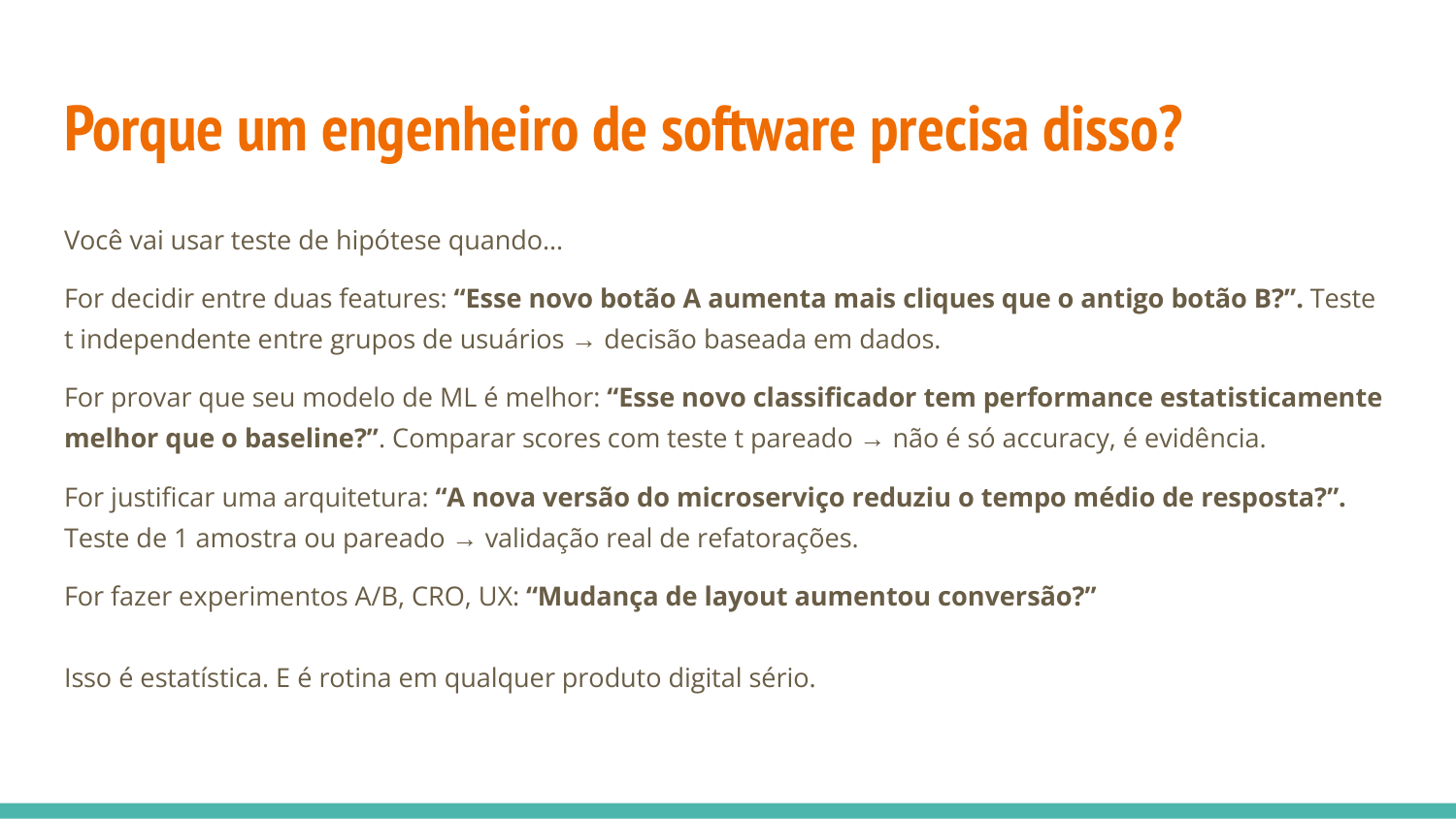

# Porque um engenheiro de software precisa disso?
Você vai usar teste de hipótese quando…
For decidir entre duas features: “Esse novo botão A aumenta mais cliques que o antigo botão B?”. Teste t independente entre grupos de usuários → decisão baseada em dados.
For provar que seu modelo de ML é melhor: “Esse novo classificador tem performance estatisticamente melhor que o baseline?”. Comparar scores com teste t pareado → não é só accuracy, é evidência.
For justificar uma arquitetura: “A nova versão do microserviço reduziu o tempo médio de resposta?”. Teste de 1 amostra ou pareado → validação real de refatorações.
For fazer experimentos A/B, CRO, UX: “Mudança de layout aumentou conversão?”
Isso é estatística. E é rotina em qualquer produto digital sério.